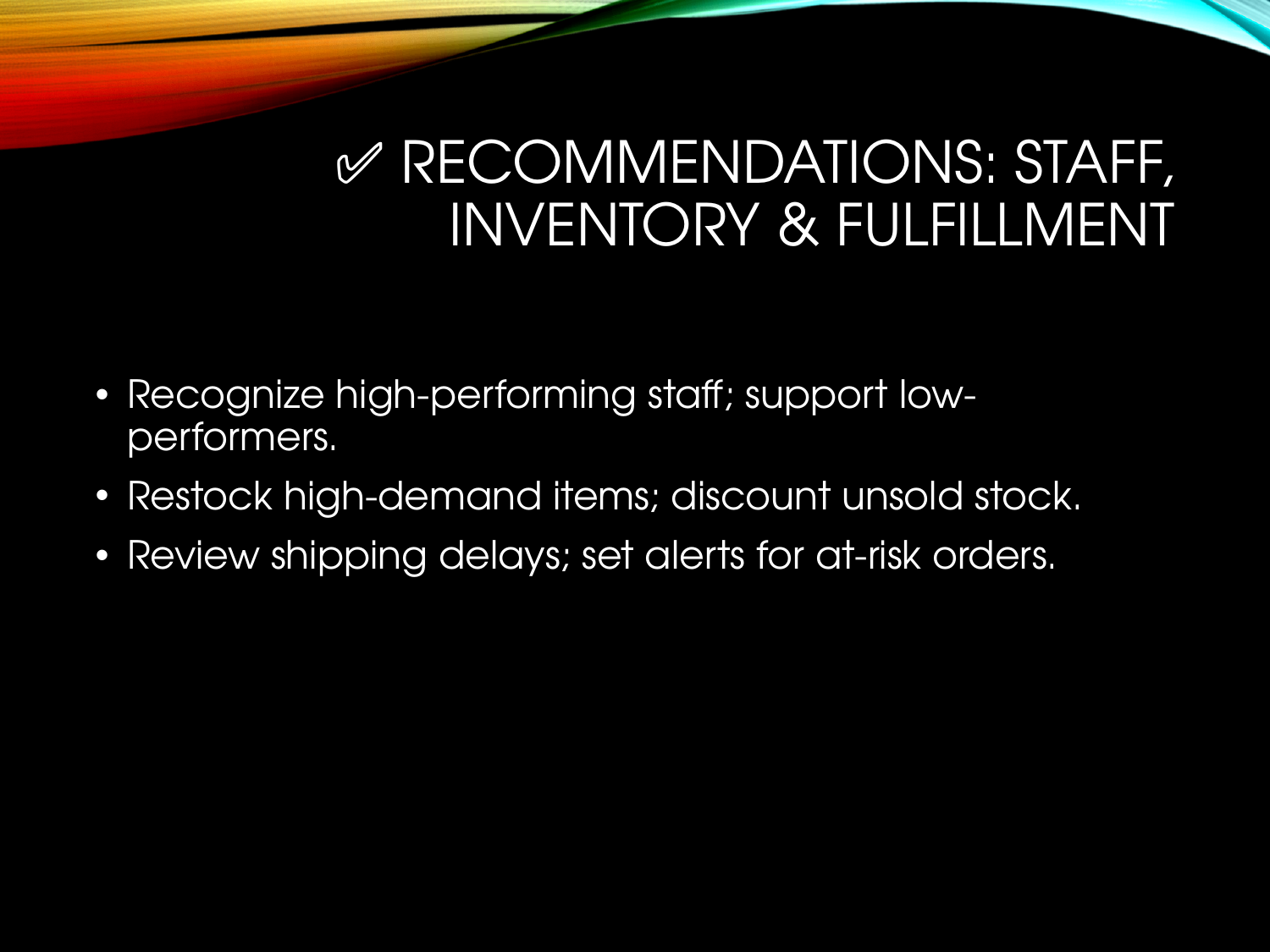

# ✅ Recommendations: Staff, Inventory & Fulfillment

Recognize high-performing staff; support low-performers.
Restock high-demand items; discount unsold stock.
Review shipping delays; set alerts for at-risk orders.